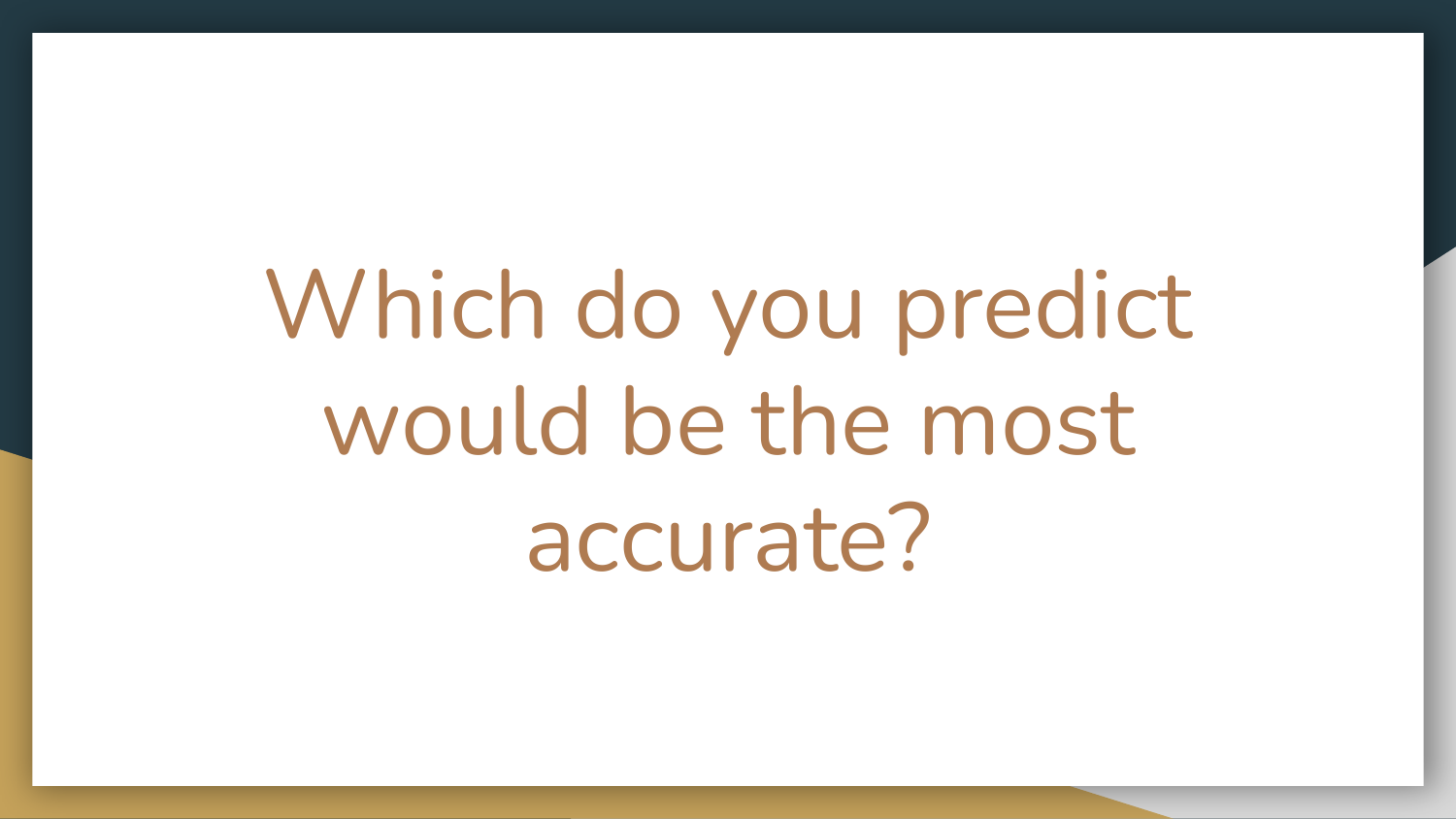

# Which do you predict would be the most accurate?